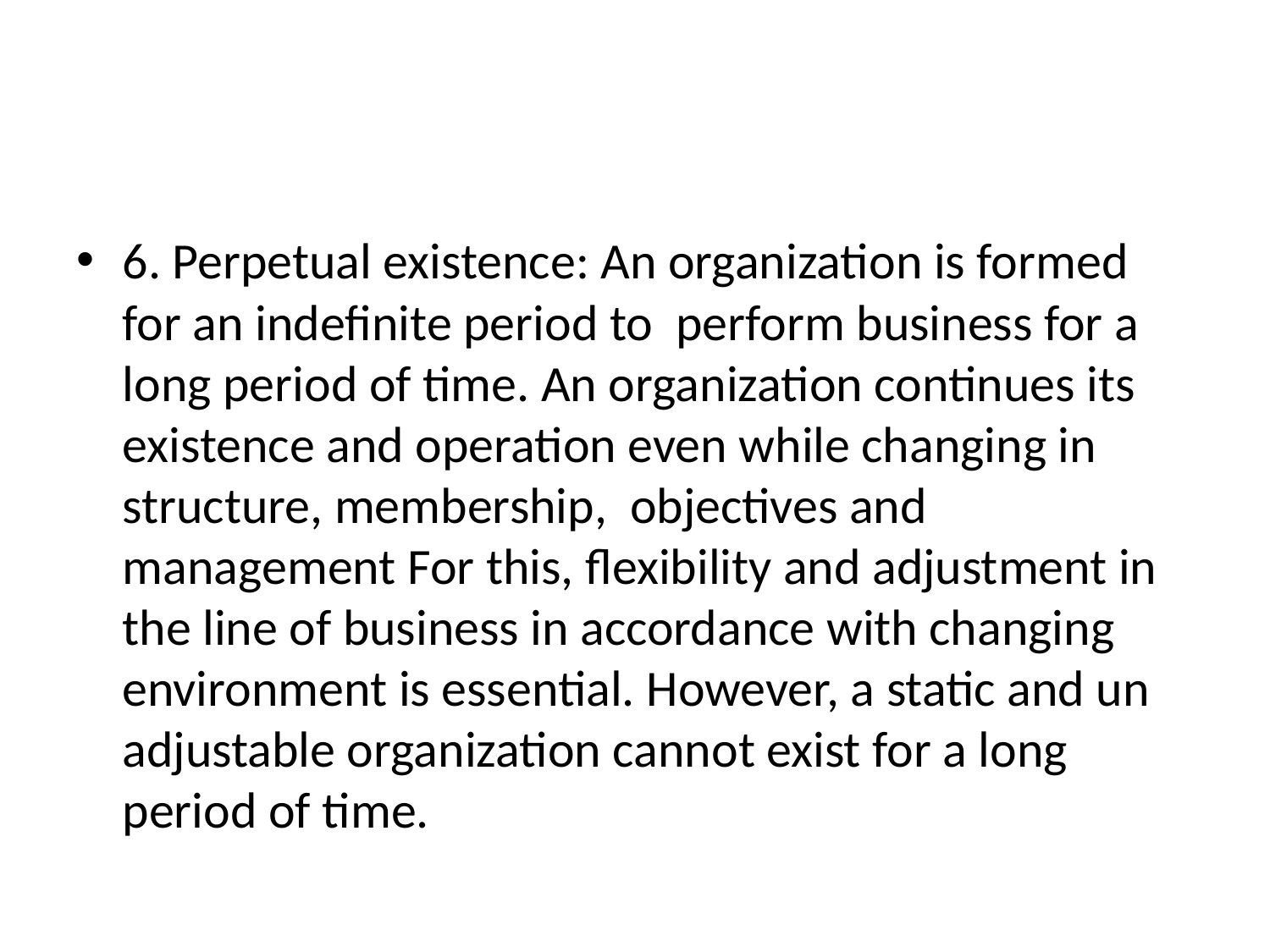

#
6. Perpetual existence: An organization is formed for an indefinite period to  perform business for a long period of time. An organization continues its  existence and operation even while changing in structure, membership,  objectives and management For this, flexibility and adjustment in the line of business in accordance with changing environment is essential. However, a static and un adjustable organization cannot exist for a long period of time.